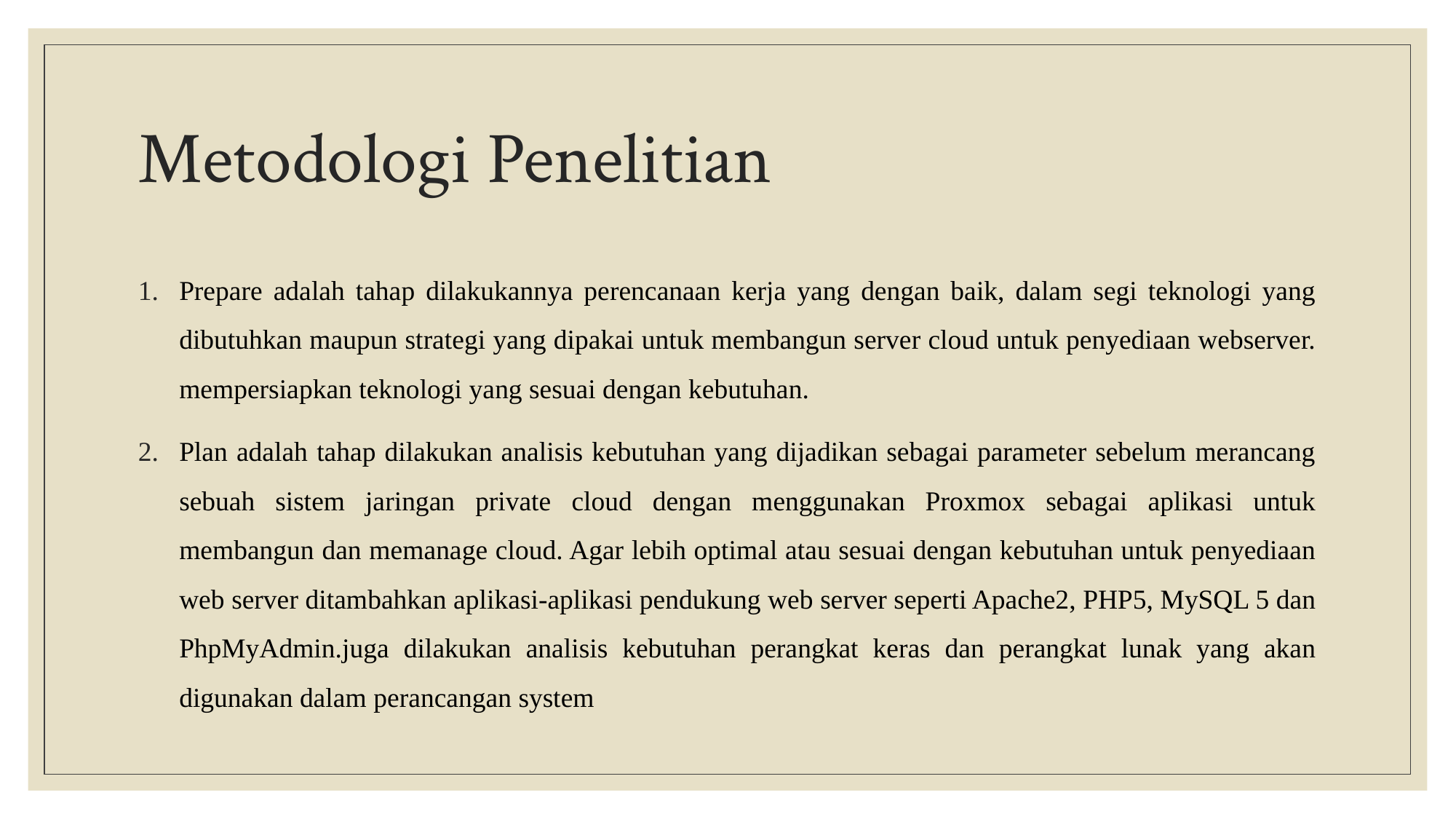

# Metodologi Penelitian
Prepare adalah tahap dilakukannya perencanaan kerja yang dengan baik, dalam segi teknologi yang dibutuhkan maupun strategi yang dipakai untuk membangun server cloud untuk penyediaan webserver. mempersiapkan teknologi yang sesuai dengan kebutuhan.
Plan adalah tahap dilakukan analisis kebutuhan yang dijadikan sebagai parameter sebelum merancang sebuah sistem jaringan private cloud dengan menggunakan Proxmox sebagai aplikasi untuk membangun dan memanage cloud. Agar lebih optimal atau sesuai dengan kebutuhan untuk penyediaan web server ditambahkan aplikasi-aplikasi pendukung web server seperti Apache2, PHP5, MySQL 5 dan PhpMyAdmin.juga dilakukan analisis kebutuhan perangkat keras dan perangkat lunak yang akan digunakan dalam perancangan system